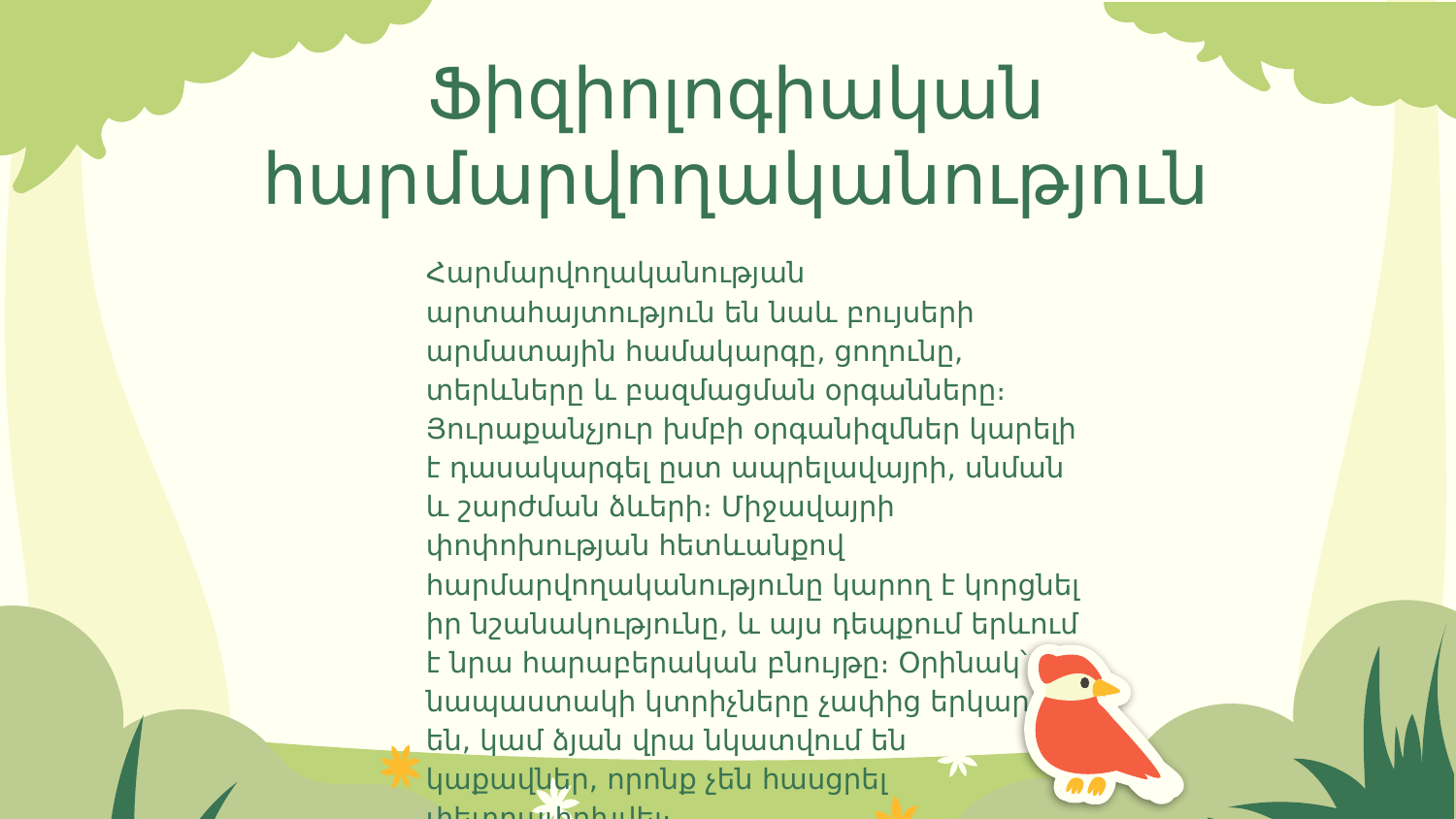

# Ֆիզիոլոգիական հարմարվողականություն

Հարմարվողականության արտահայտություն են նաև բույսերի արմատային համակարգը, ցողունը, տերևները և բազմացման օրգանները։ Յուրաքանչյուր խմբի օրգանիզմներ կարելի է դասակարգել ըստ ապրելավայրի, սնման և շարժման ձևերի։ Միջավայրի փոփոխության հետևանքով հարմարվողականությունը կարող է կորցնել իր նշանակությունը, և այս դեպքում երևում է նրա հարաբերական բնույթը։ Օրինակ՝ նապաստակի կտրիչները չափից երկար են, կամ ձյան վրա նկատվում են կաքավներ, որոնք չեն հասցրել փետրափոխվել։